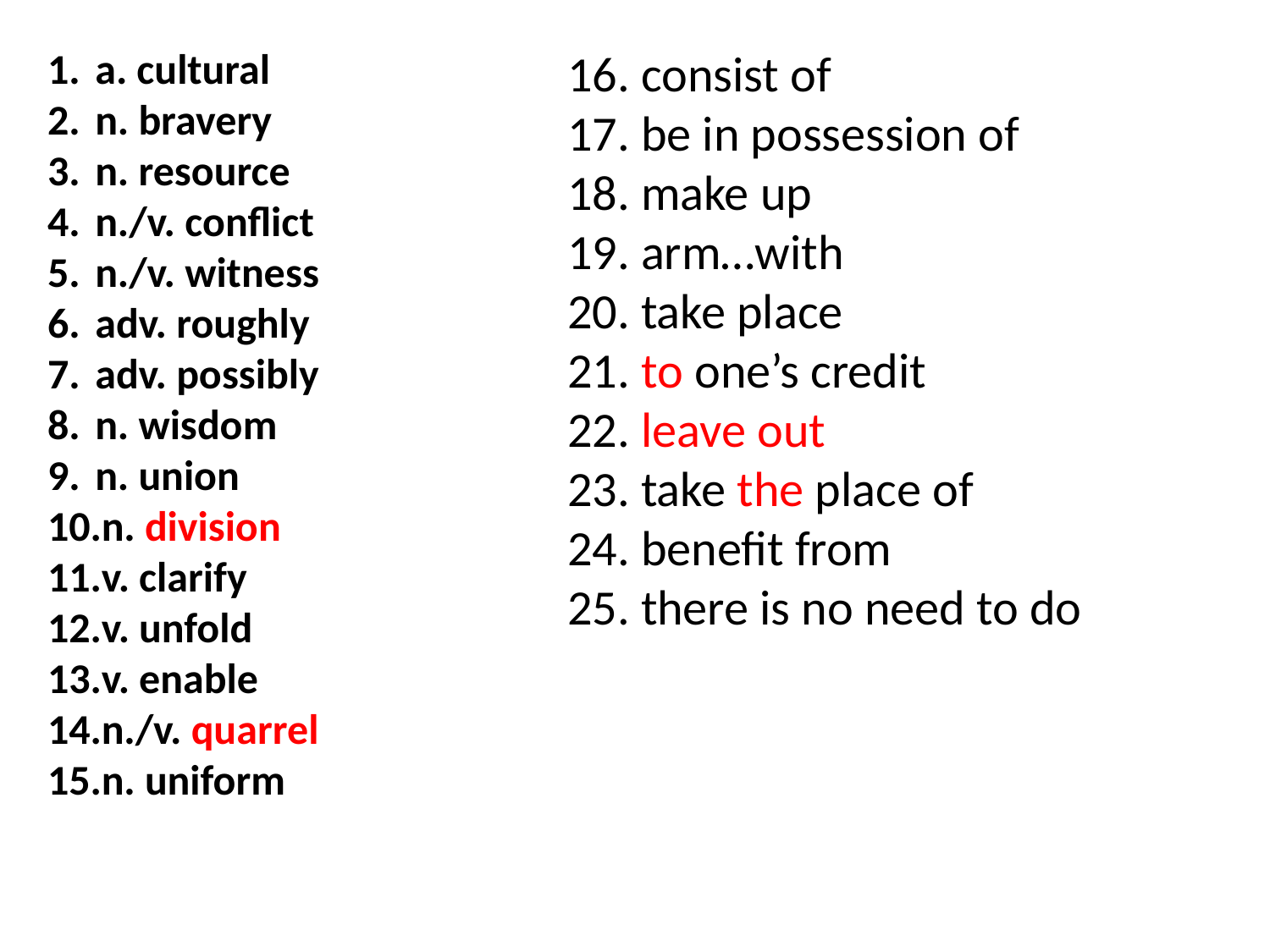

a. cultural
n. bravery
n. resource
n./v. conflict
n./v. witness
adv. roughly
adv. possibly
n. wisdom
n. union
n. division
v. clarify
v. unfold
v. enable
n./v. quarrel
n. uniform
16. consist of
17. be in possession of
18. make up
19. arm…with
20. take place
21. to one’s credit
22. leave out
23. take the place of
24. benefit from
25. there is no need to do